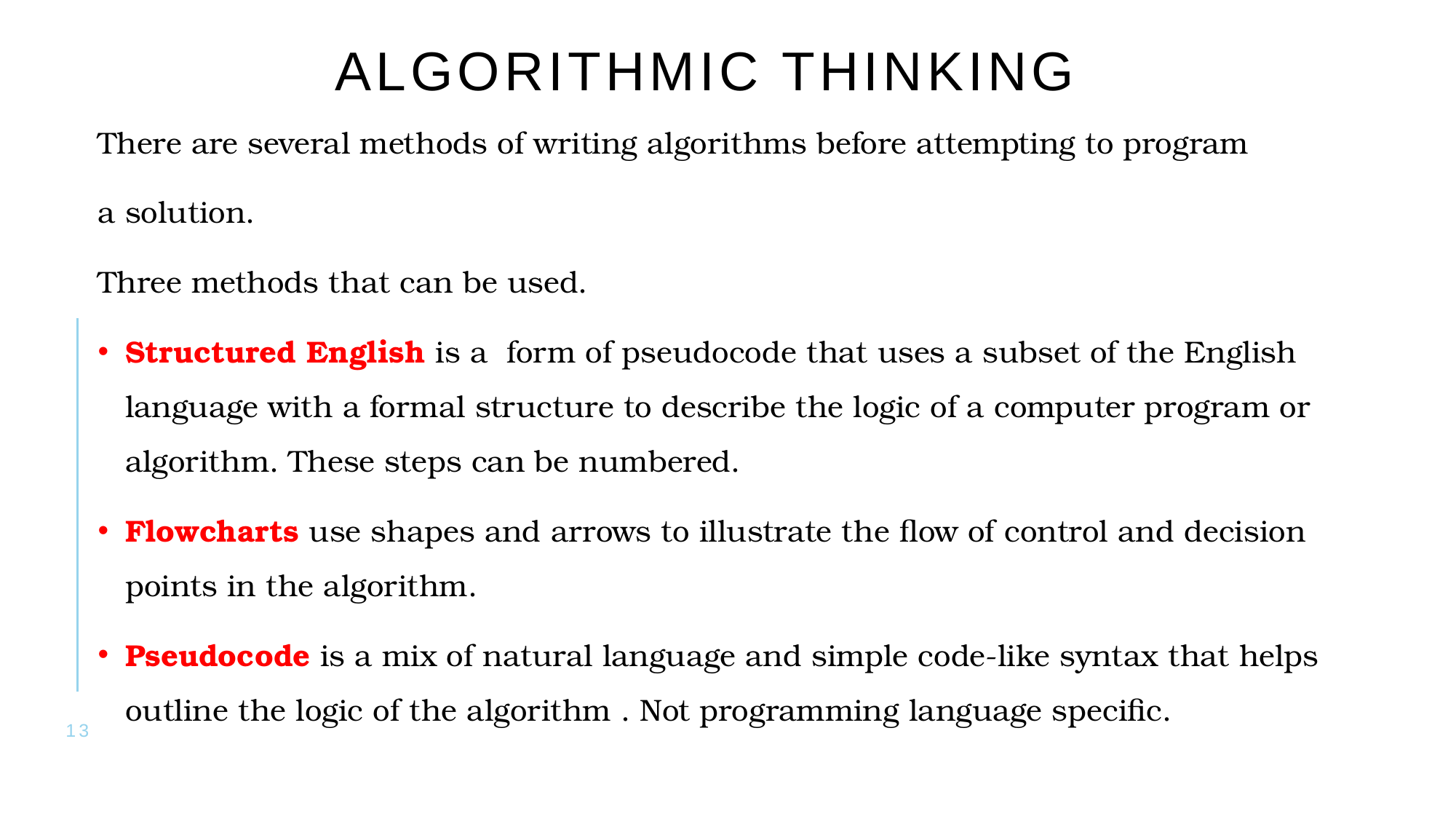

# Algorithmic Thinking
There are several methods of writing algorithms before attempting to program
a solution.
Three methods that can be used.
Structured English is a  form of pseudocode that uses a subset of the English language with a formal structure to describe the logic of a computer program or algorithm. These steps can be numbered.
Flowcharts use shapes and arrows to illustrate the flow of control and decision points in the algorithm.
Pseudocode is a mix of natural language and simple code-like syntax that helps outline the logic of the algorithm . Not programming language specific.
13